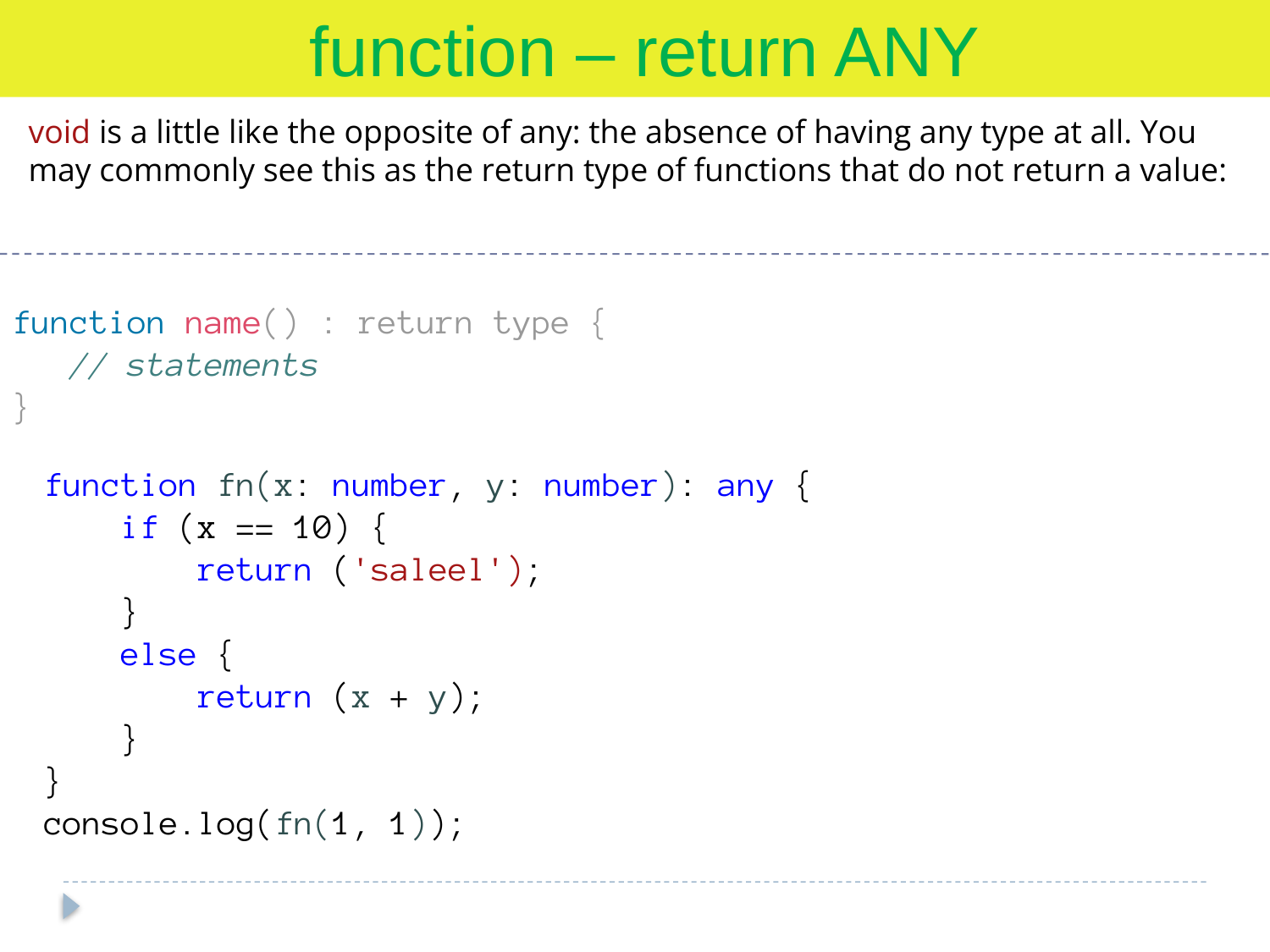

function – return ANY
void is a little like the opposite of any: the absence of having any type at all. You may commonly see this as the return type of functions that do not return a value:
function name() : return type {
   // statements
}
function fn(x: number, y: number): any {
    if (x == 10) {
        return ('saleel');
    }
    else {
        return (x + y);
    }
}
console.log(fn(1, 1));